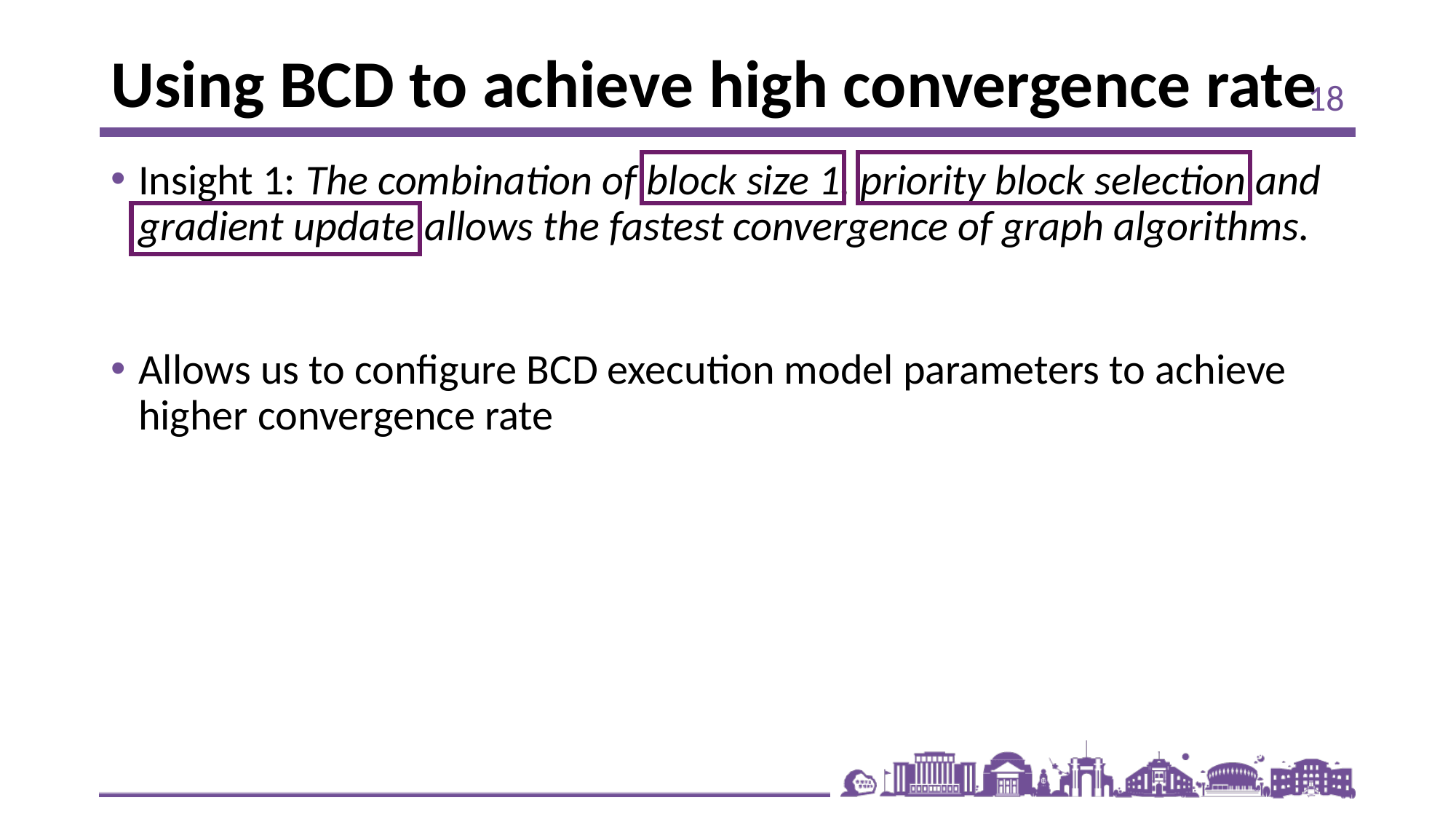

# Using BCD to achieve high convergence rate
18
Insight 1: The combination of block size 1, priority block selection and gradient update allows the fastest convergence of graph algorithms.

Allows us to configure BCD execution model parameters to achieve higher convergence rate